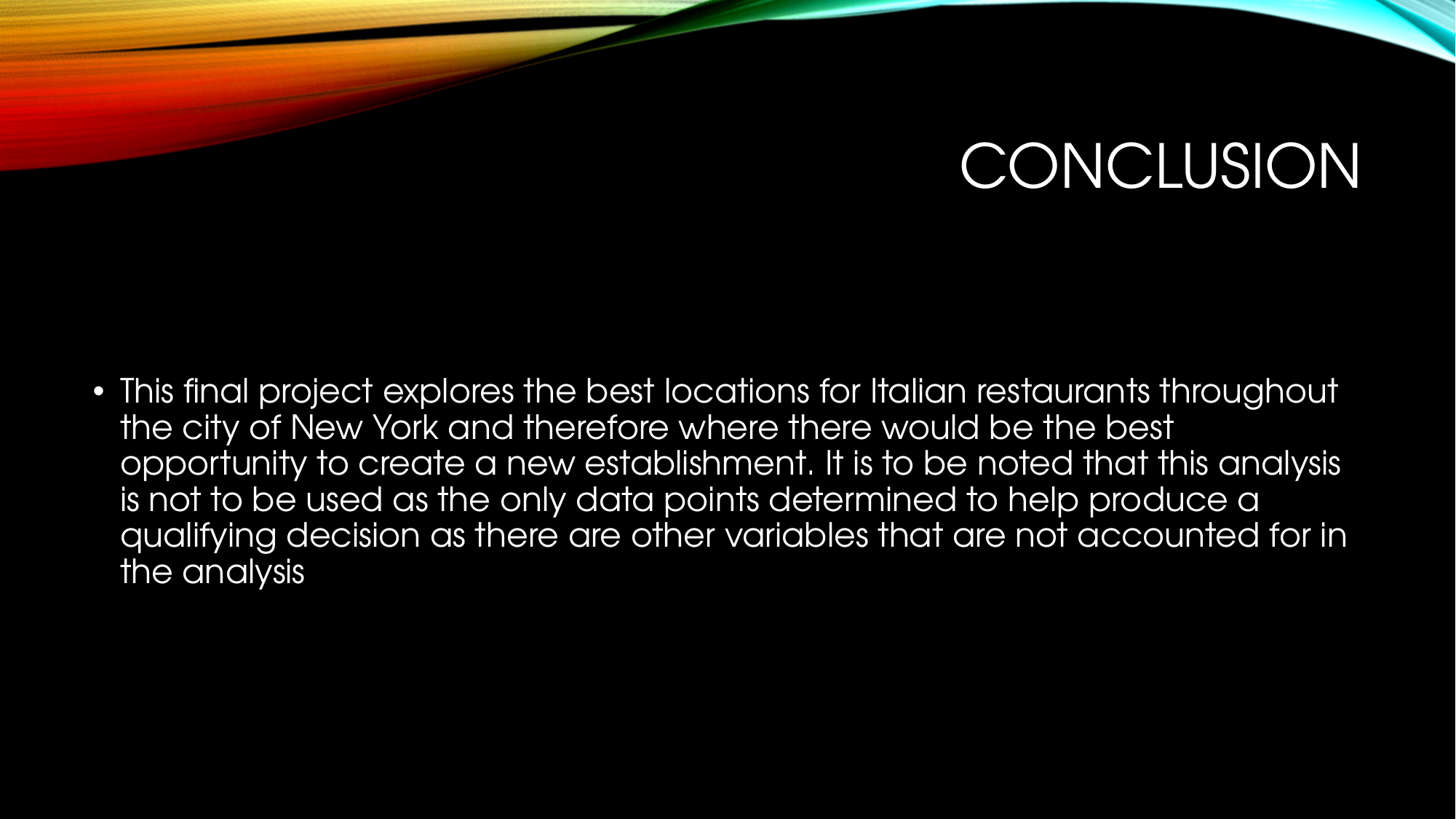

# conclusion
This final project explores the best locations for Italian restaurants throughout the city of New York and therefore where there would be the best opportunity to create a new establishment. It is to be noted that this analysis is not to be used as the only data points determined to help produce a qualifying decision as there are other variables that are not accounted for in the analysis